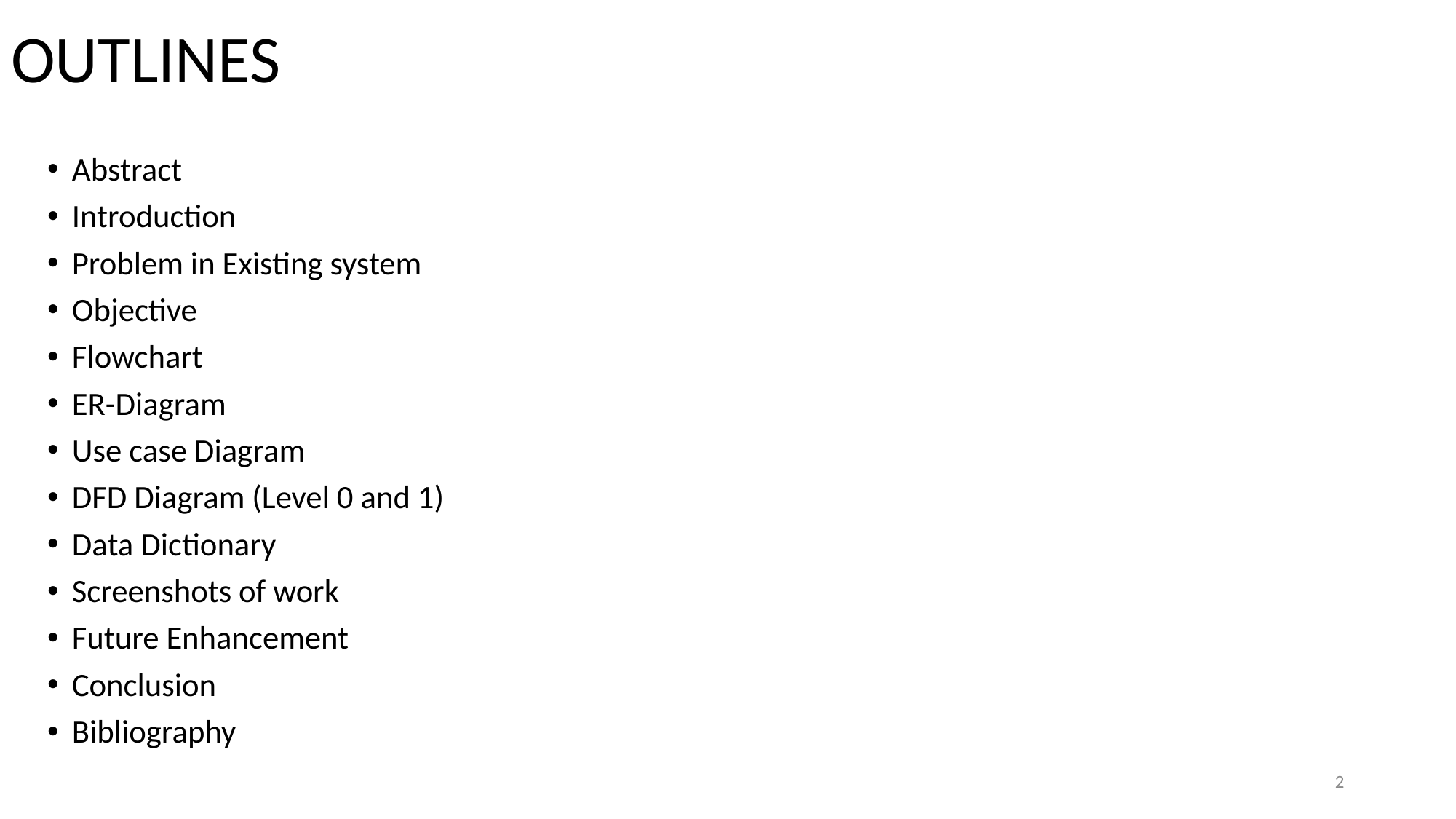

# OUTLINES
Abstract
Introduction
Problem in Existing system
Objective
Flowchart
ER-Diagram
Use case Diagram
DFD Diagram (Level 0 and 1)
Data Dictionary
Screenshots of work
Future Enhancement
Conclusion
Bibliography
2